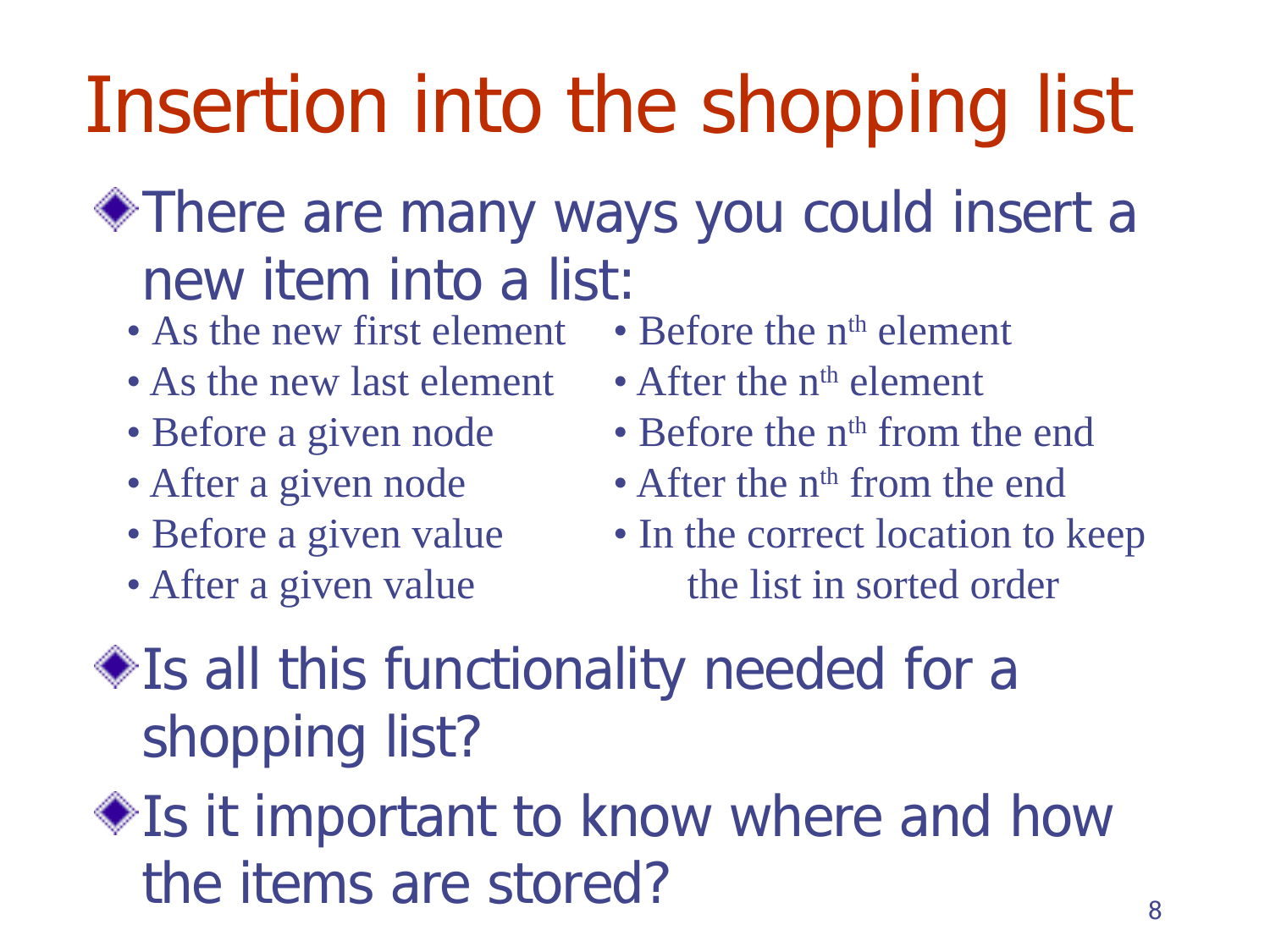

# Insertion into the shopping list
There are many ways you could insert a new item into a list:
• Before the nth element
• After the nth element
• Before the nth from the end
• After the nth from the end
• In the correct location to keep
       the list in sorted order
• As the new first element
• As the new last element
• Before a given node
• After a given node
• Before a given value
• After a given value
Is all this functionality needed for a shopping list?
Is it important to know where and how the items are stored?
8